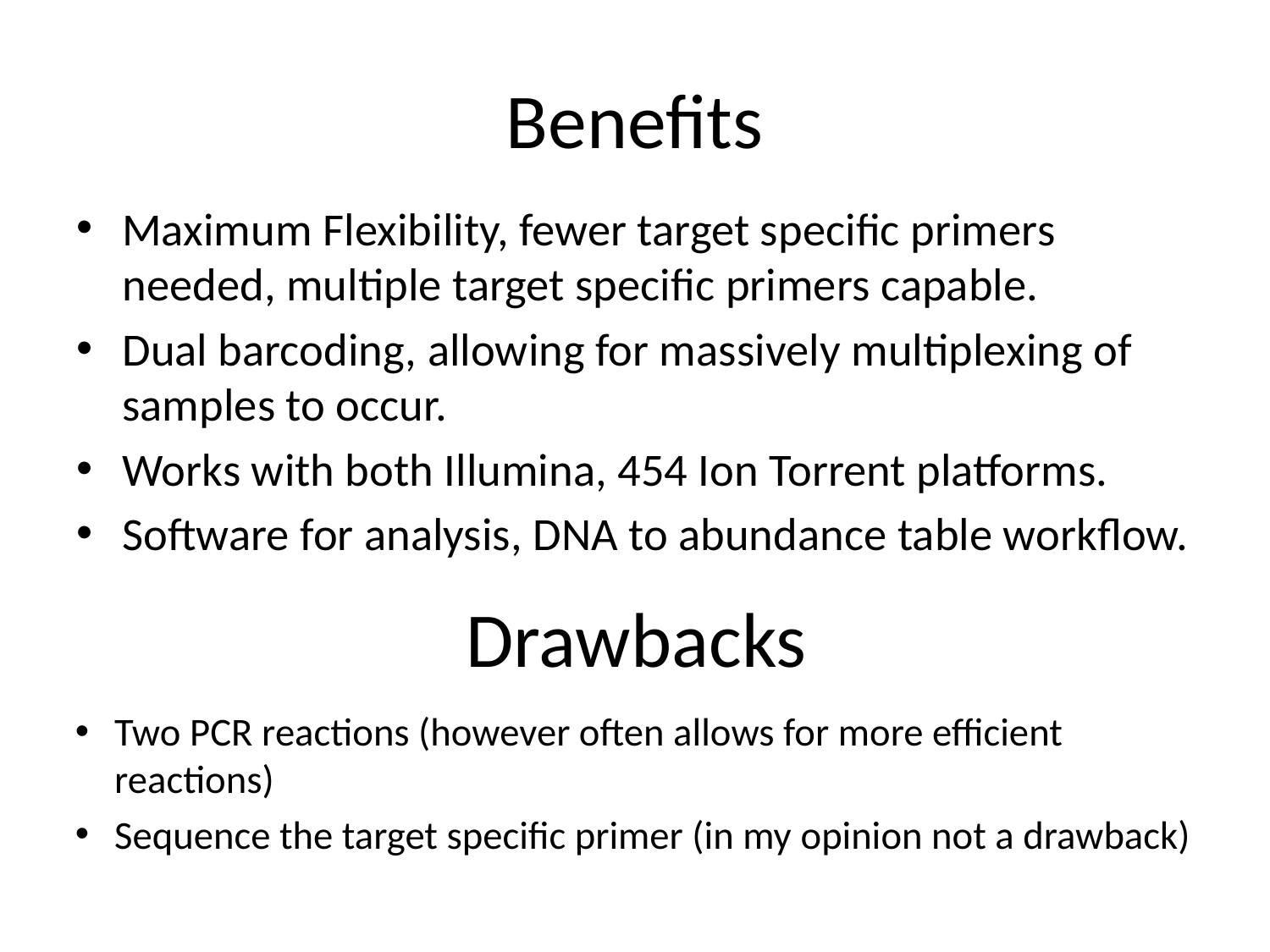

# Benefits
Maximum Flexibility, fewer target specific primers needed, multiple target specific primers capable.
Dual barcoding, allowing for massively multiplexing of samples to occur.
Works with both Illumina, 454 Ion Torrent platforms.
Software for analysis, DNA to abundance table workflow.

Drawbacks
Two PCR reactions (however often allows for more efficient reactions)
Sequence the target specific primer (in my opinion not a drawback)